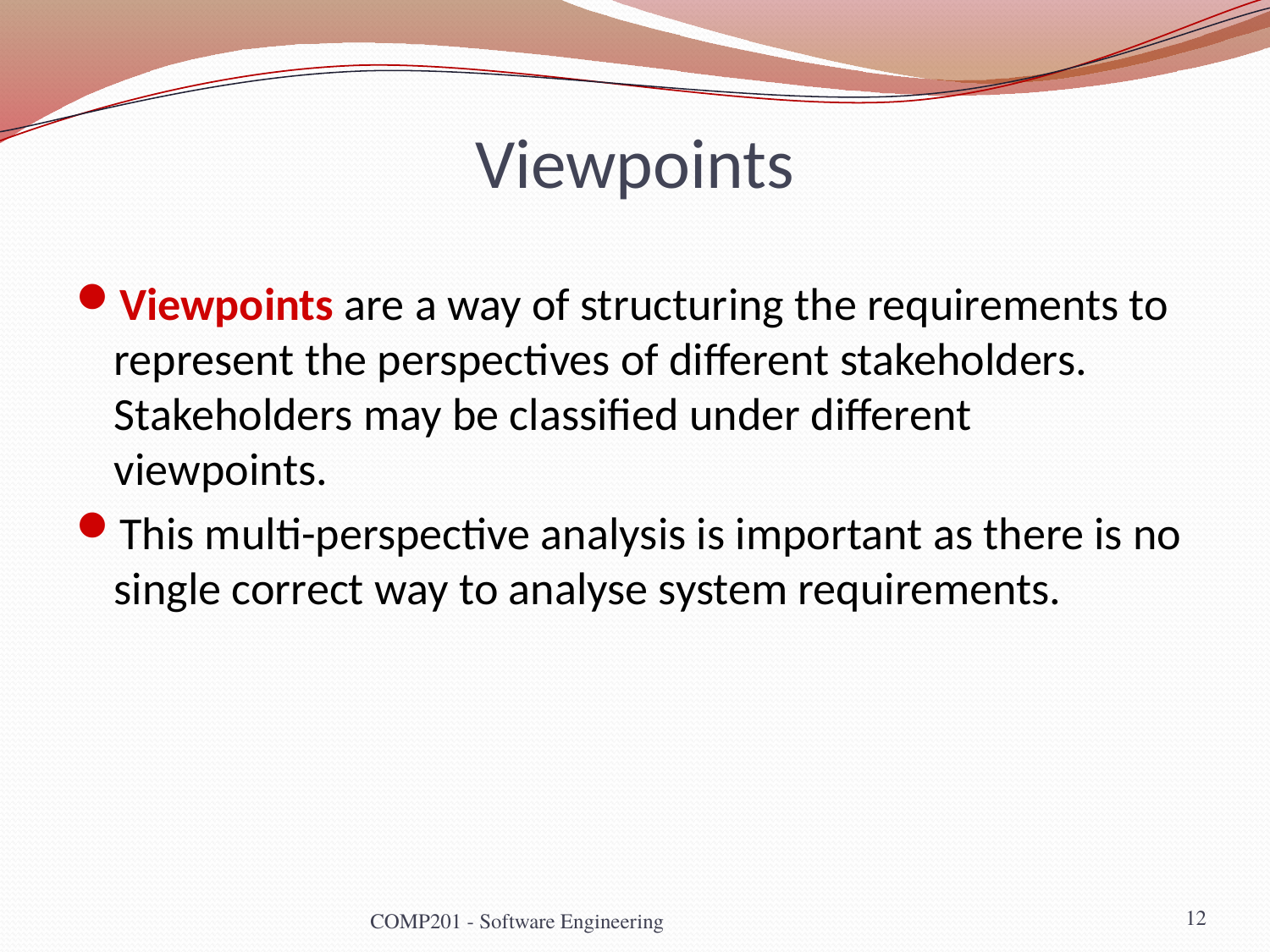

# Viewpoints
Viewpoints are a way of structuring the requirements to represent the perspectives of different stakeholders. Stakeholders may be classified under different viewpoints.
This multi-perspective analysis is important as there is no single correct way to analyse system requirements.
COMP201 - Software Engineering
12